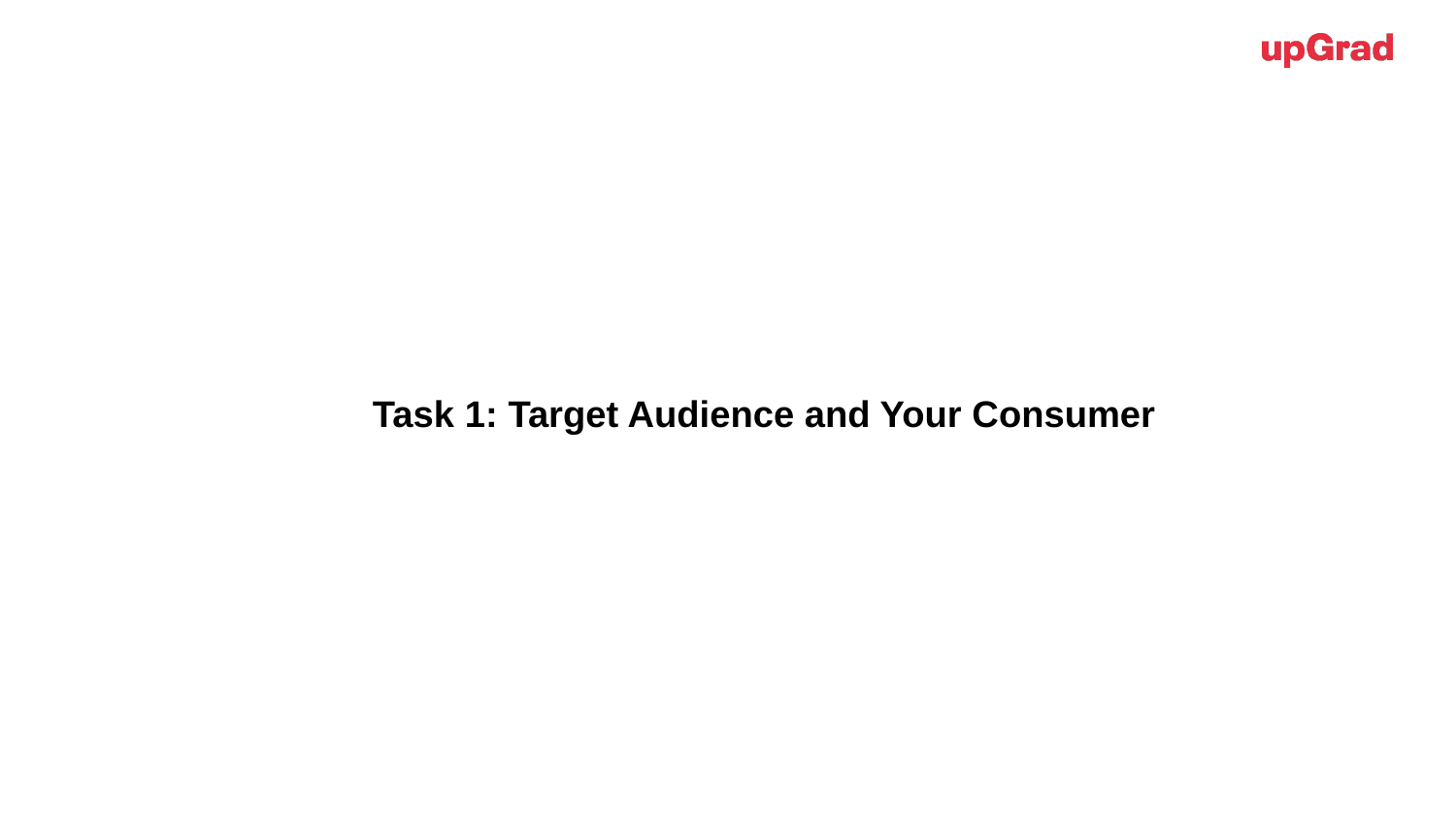

# Task 1: Target Audience and Your Consumer